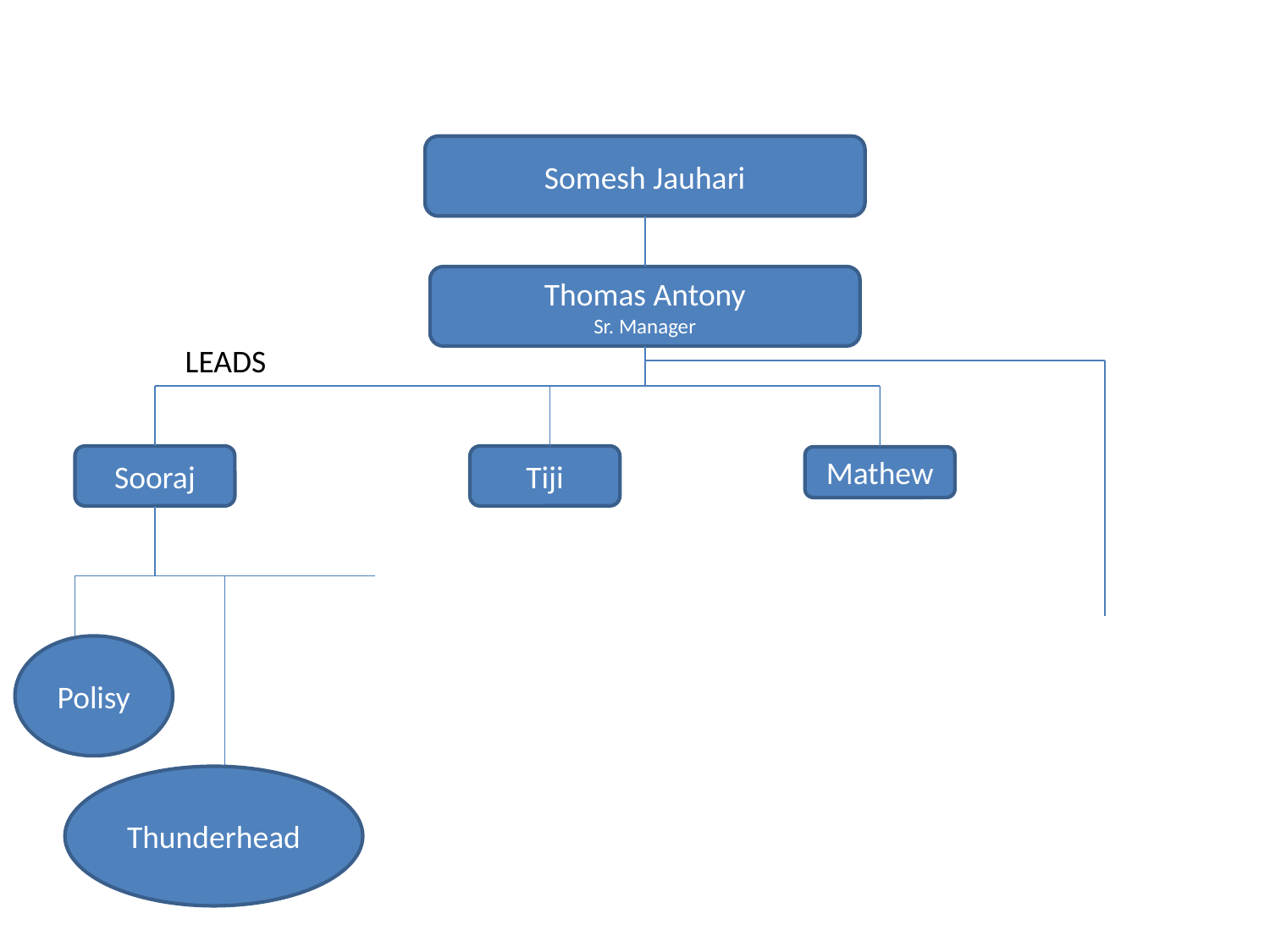

#

Somesh Jauhari
Thomas Antony
Sr. Manager
LEADS
Sooraj
Tiji
Mathew
Polisy
Thunderhead